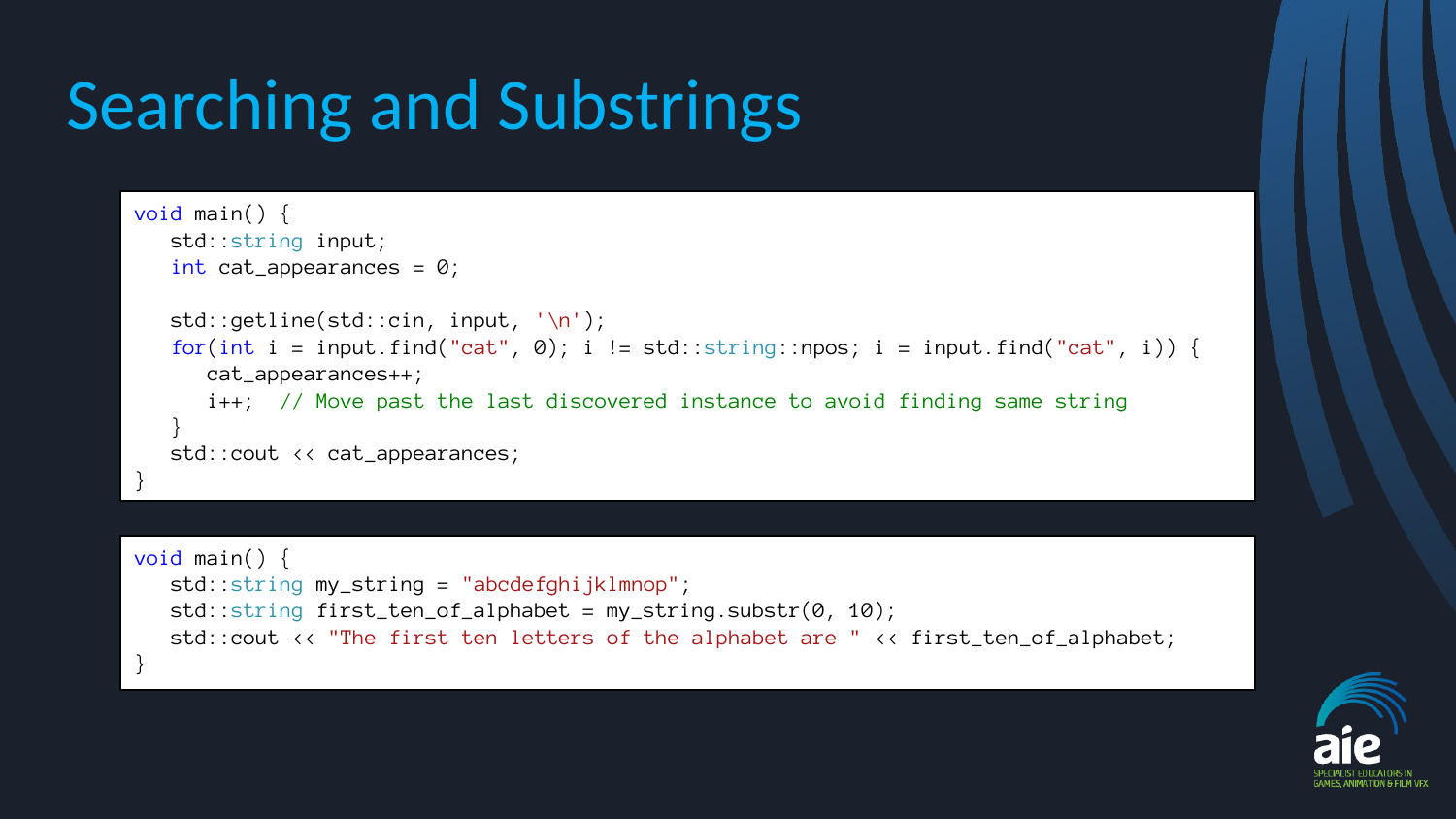

# Searching and Substrings
void main() {
   std::string input;
   int cat_appearances = 0;

   std::getline(std::cin, input, '\n');
   for(int i = input.find("cat", 0); i != std::string::npos; i = input.find("cat", i)) {
      cat_appearances++;
      i++;  // Move past the last discovered instance to avoid finding same string
   }
   std::cout << cat_appearances;
}
void main() {
   std::string my_string = "abcdefghijklmnop";
   std::string first_ten_of_alphabet = my_string.substr(0, 10);
   std::cout << "The first ten letters of the alphabet are " << first_ten_of_alphabet;
}